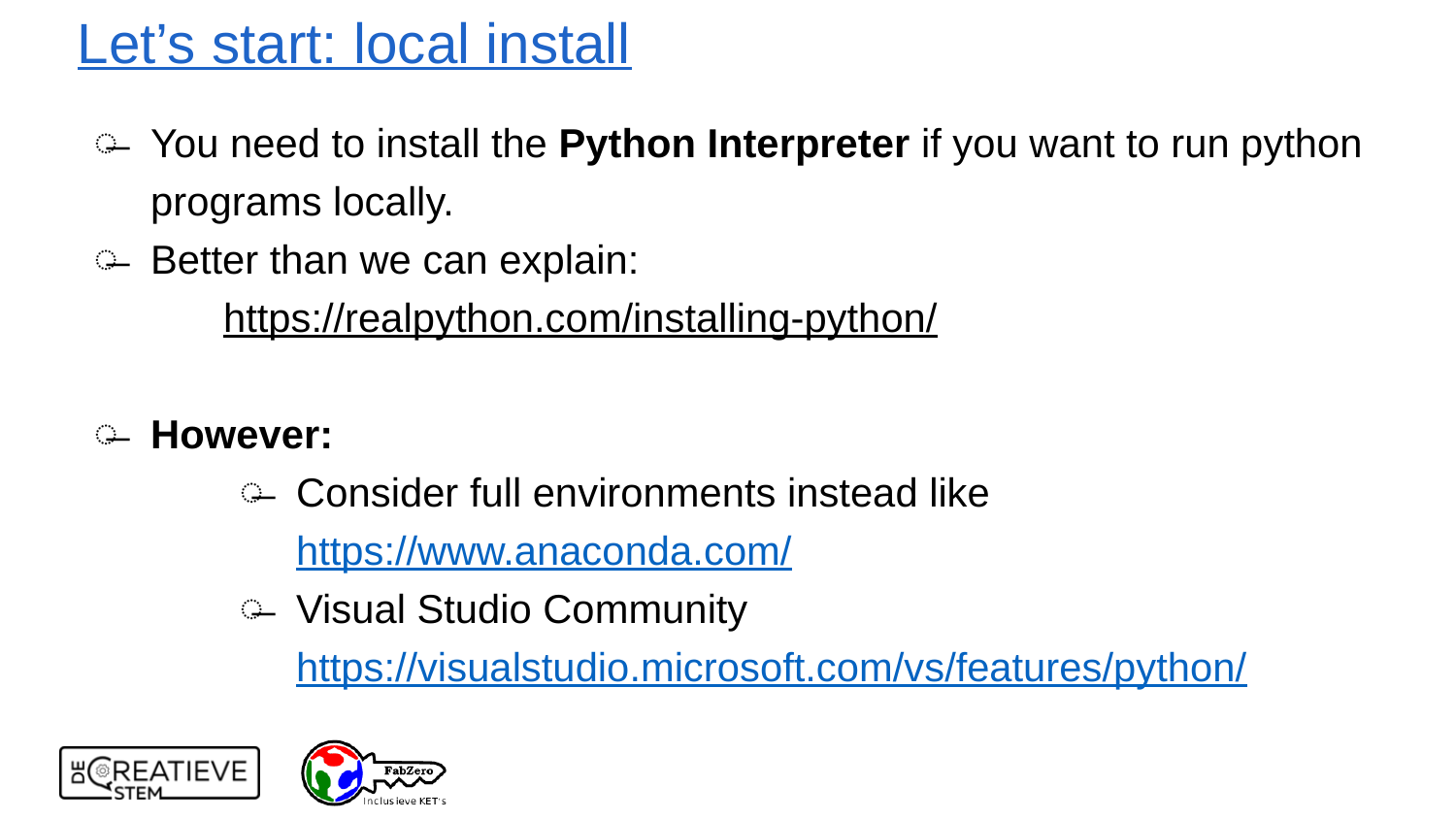

# Let’s start: local install
You need to install the Python Interpreter if you want to run python programs locally.
Better than we can explain:
https://realpython.com/installing-python/

However:
Consider full environments instead like https://www.anaconda.com/
Visual Studio Community
https://visualstudio.microsoft.com/vs/features/python/